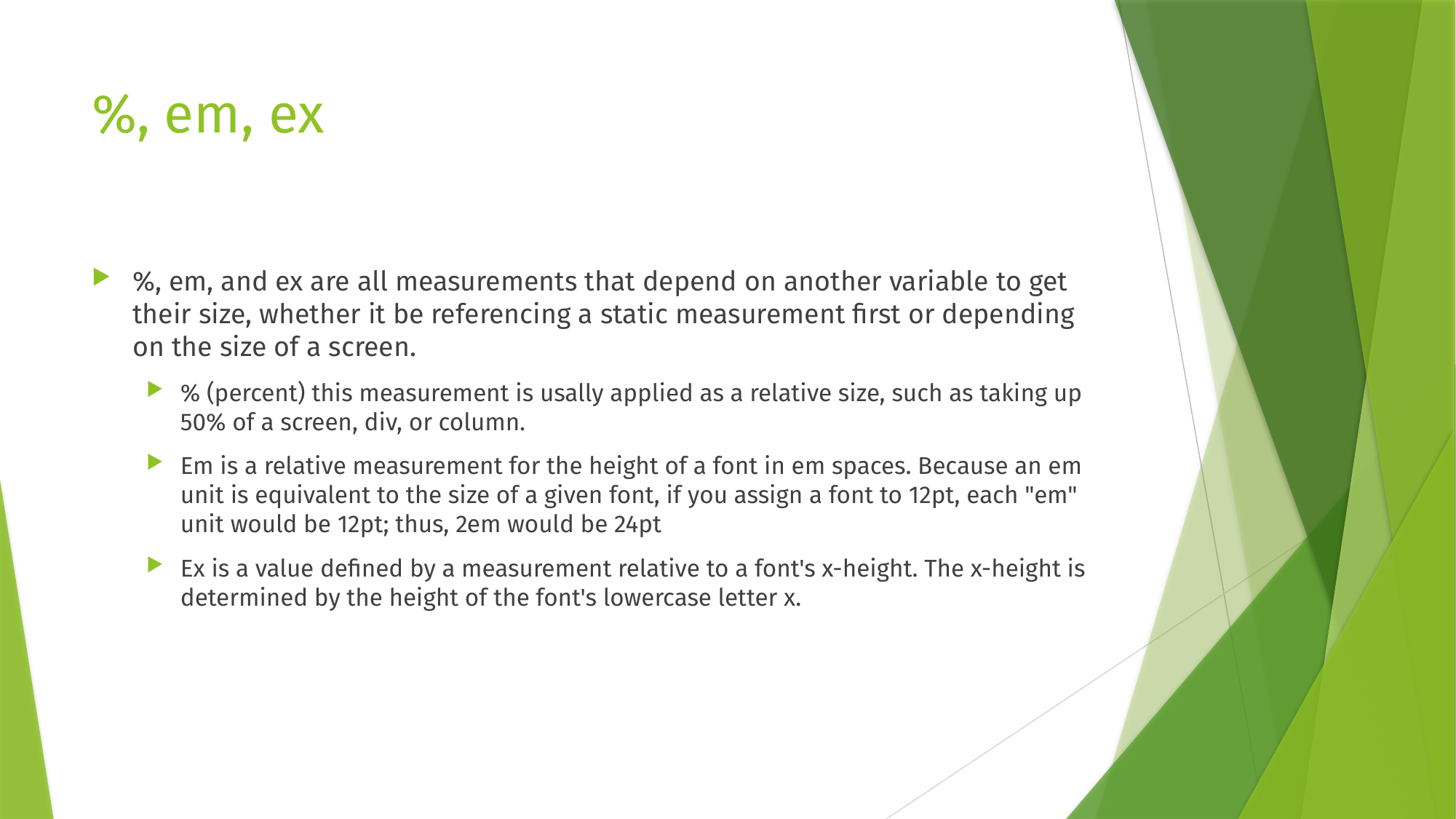

# %, em, ex
%, em, and ex are all measurements that depend on another variable to get their size, whether it be referencing a static measurement first or depending on the size of a screen.
% (percent) this measurement is usally applied as a relative size, such as taking up 50% of a screen, div, or column.
Em is a relative measurement for the height of a font in em spaces. Because an em unit is equivalent to the size of a given font, if you assign a font to 12pt, each "em" unit would be 12pt; thus, 2em would be 24pt
Ex is a value defined by a measurement relative to a font's x-height. The x-height is determined by the height of the font's lowercase letter x.